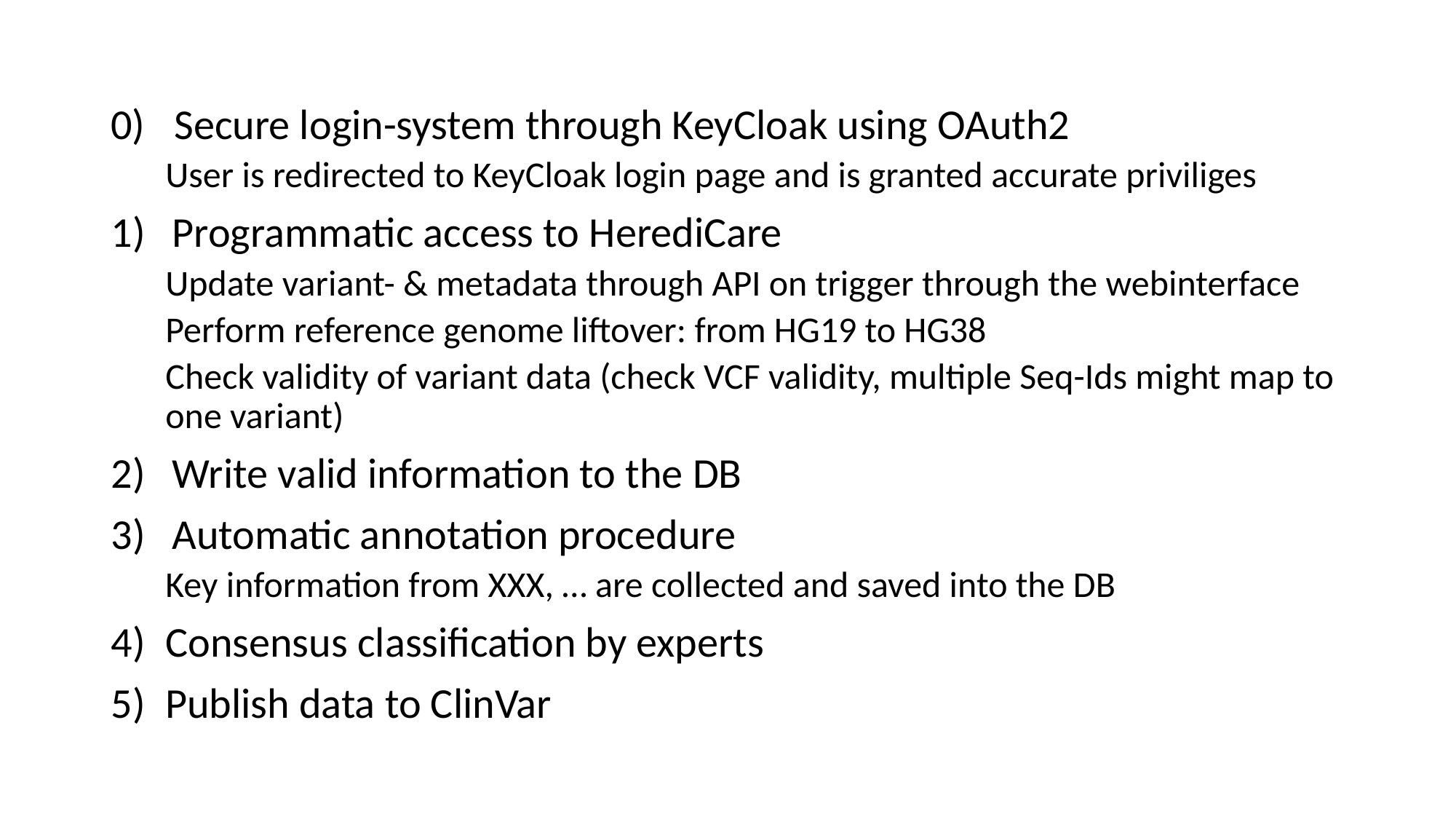

0)   Secure login-system through KeyCloak using OAuth2
User is redirected to KeyCloak login page and is granted accurate priviliges
Programmatic access to HerediCare
Update variant- & metadata through API on trigger through the webinterface
Perform reference genome liftover: from HG19 to HG38
Check validity of variant data (check VCF validity, multiple Seq-Ids might map to one variant)
Write valid information to the DB
Automatic annotation procedure
Key information from XXX, … are collected and saved into the DB
Consensus classification by experts
Publish data to ClinVar